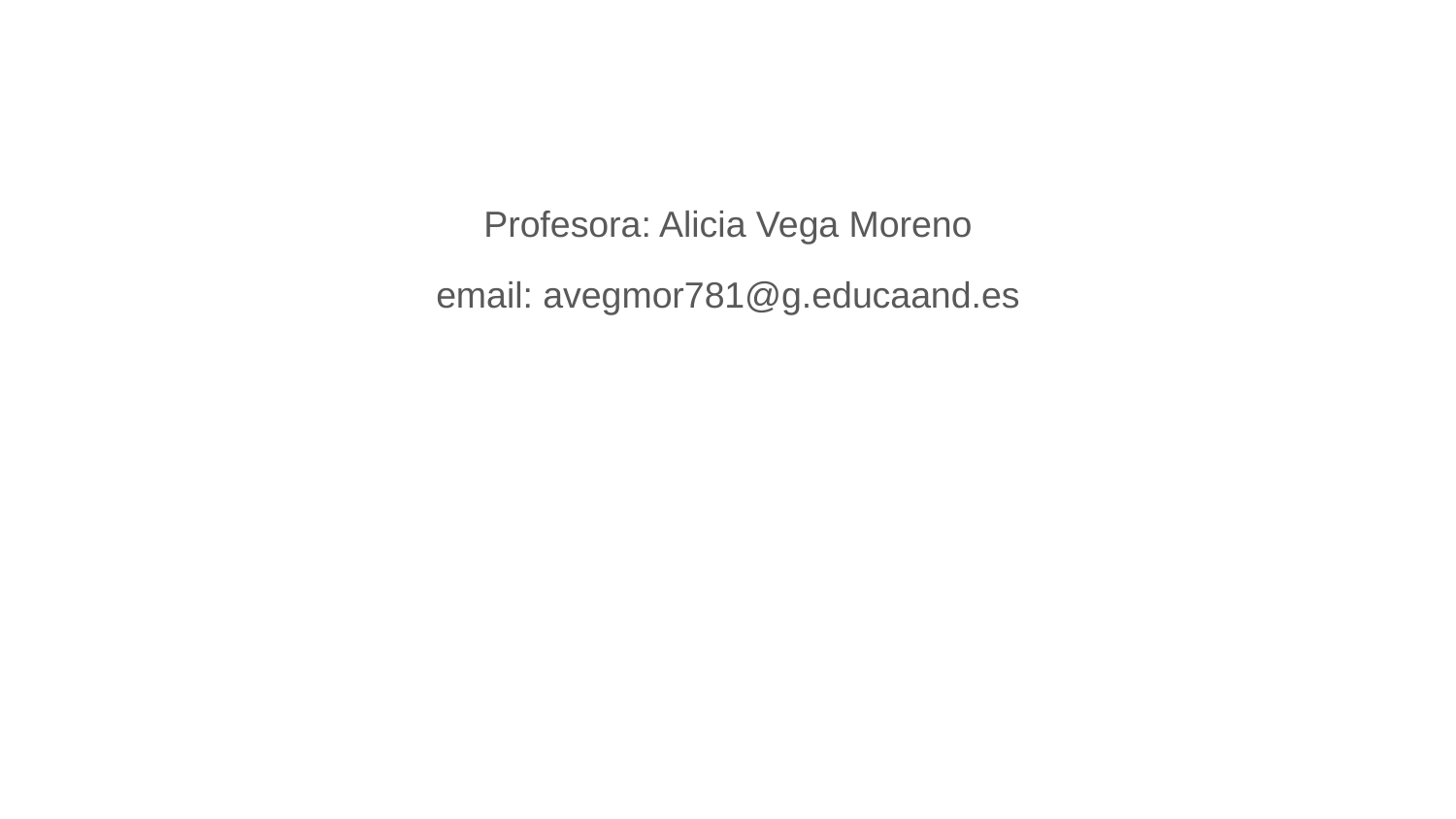

#
Profesora: Alicia Vega Moreno
email: avegmor781@g.educaand.es